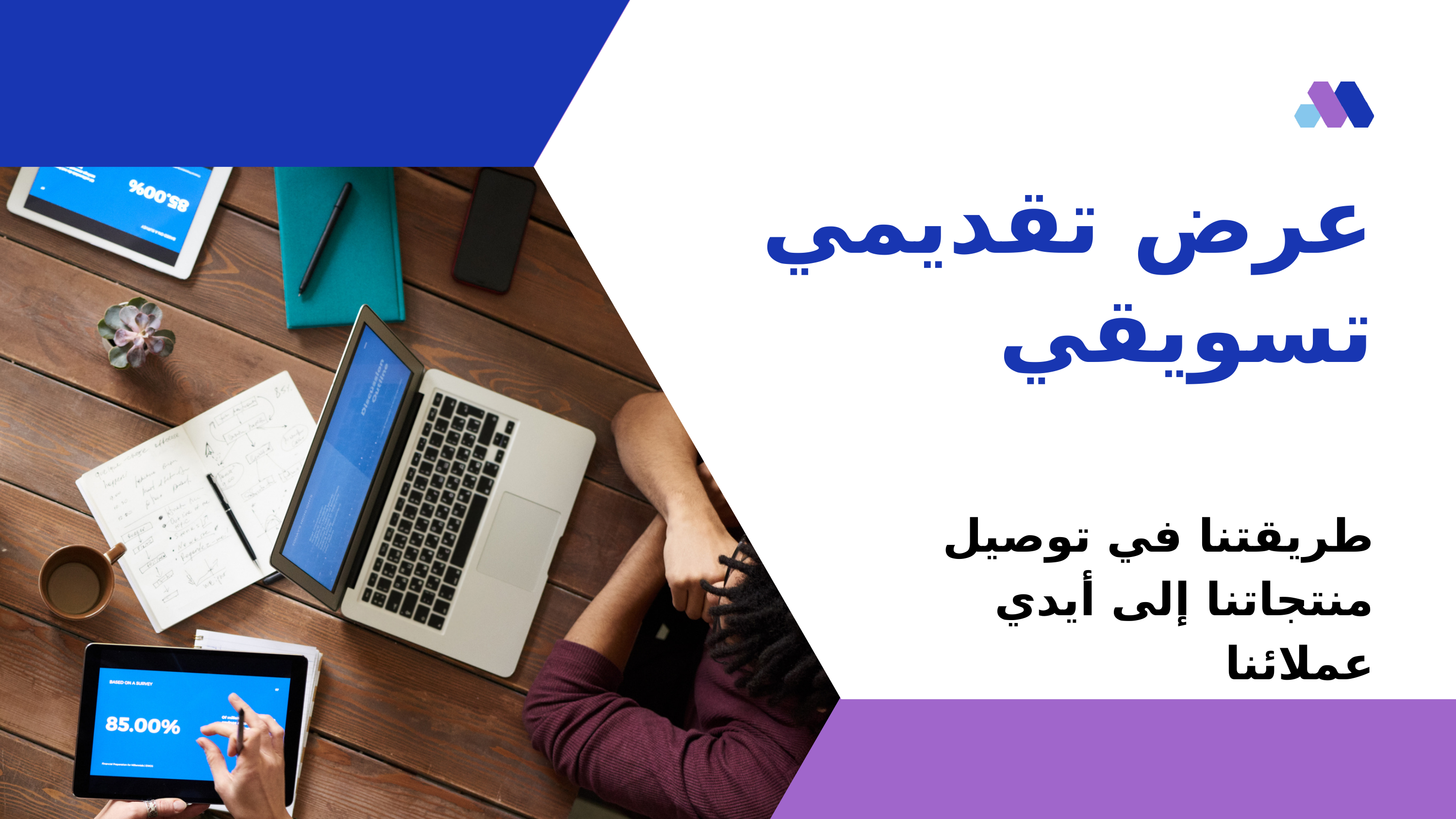

عرض تقديمي تسويقي

طريقتنا في توصيل منتجاتنا إلى أيدي عملائنا